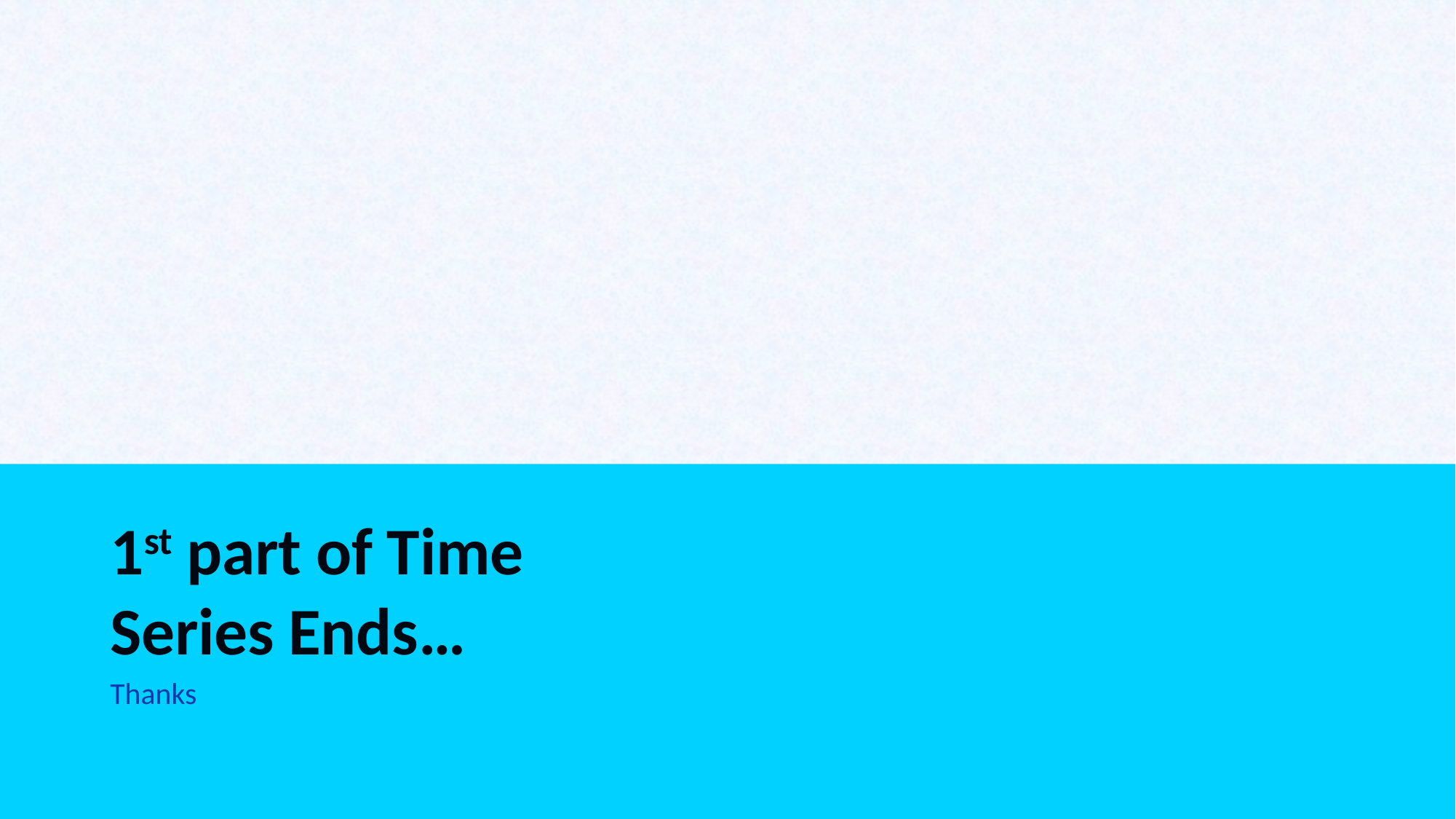

1st part of Time Series Ends…
Thanks